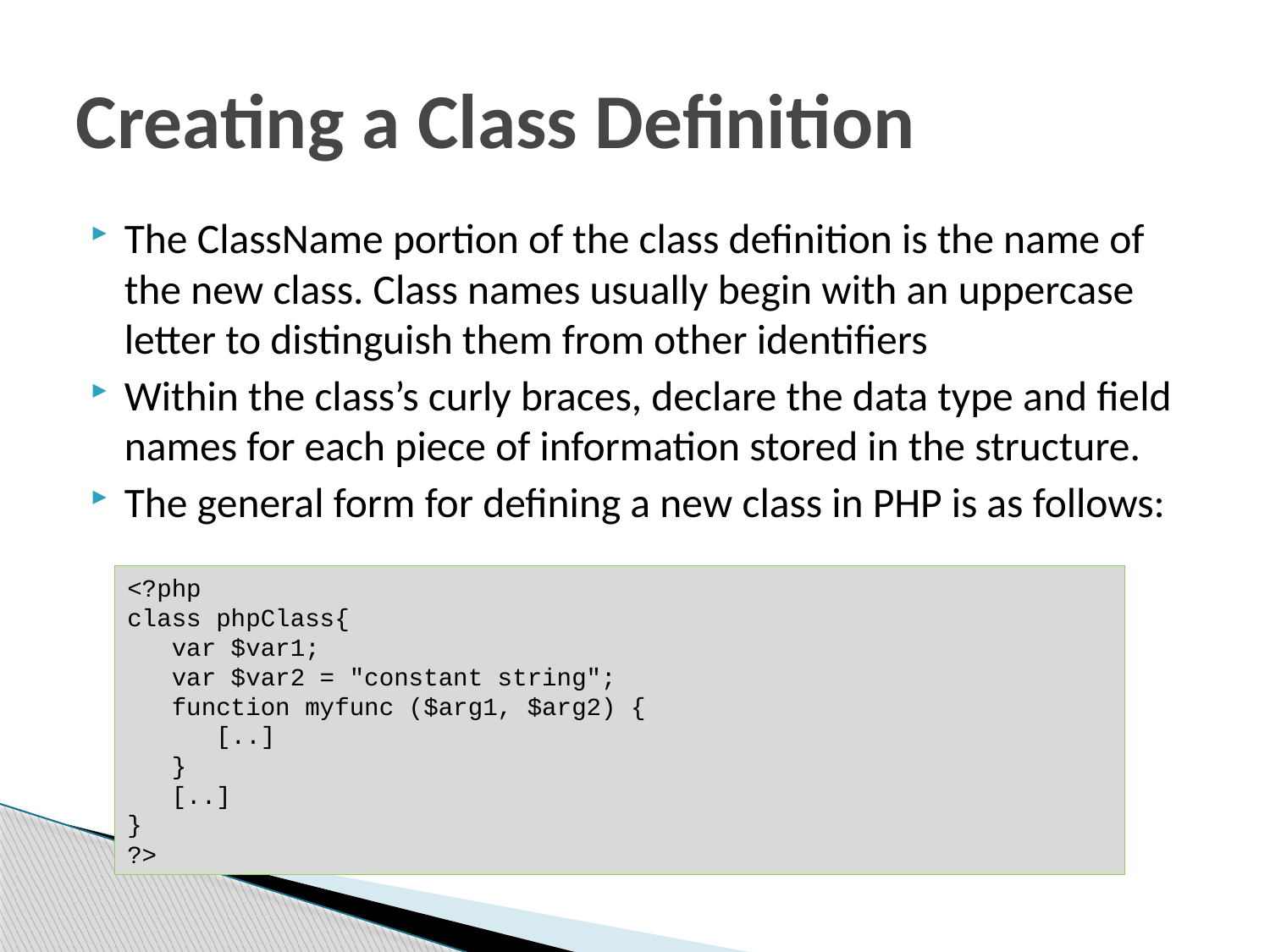

# Creating a Class Definition
The ClassName portion of the class definition is the name of the new class. Class names usually begin with an uppercase letter to distinguish them from other identifiers
Within the class’s curly braces, declare the data type and field names for each piece of information stored in the structure.
The general form for defining a new class in PHP is as follows:
<?php
class phpClass{
   var $var1;
   var $var2 = "constant string";
   function myfunc ($arg1, $arg2) {
      [..]
   }
   [..]
}
?>